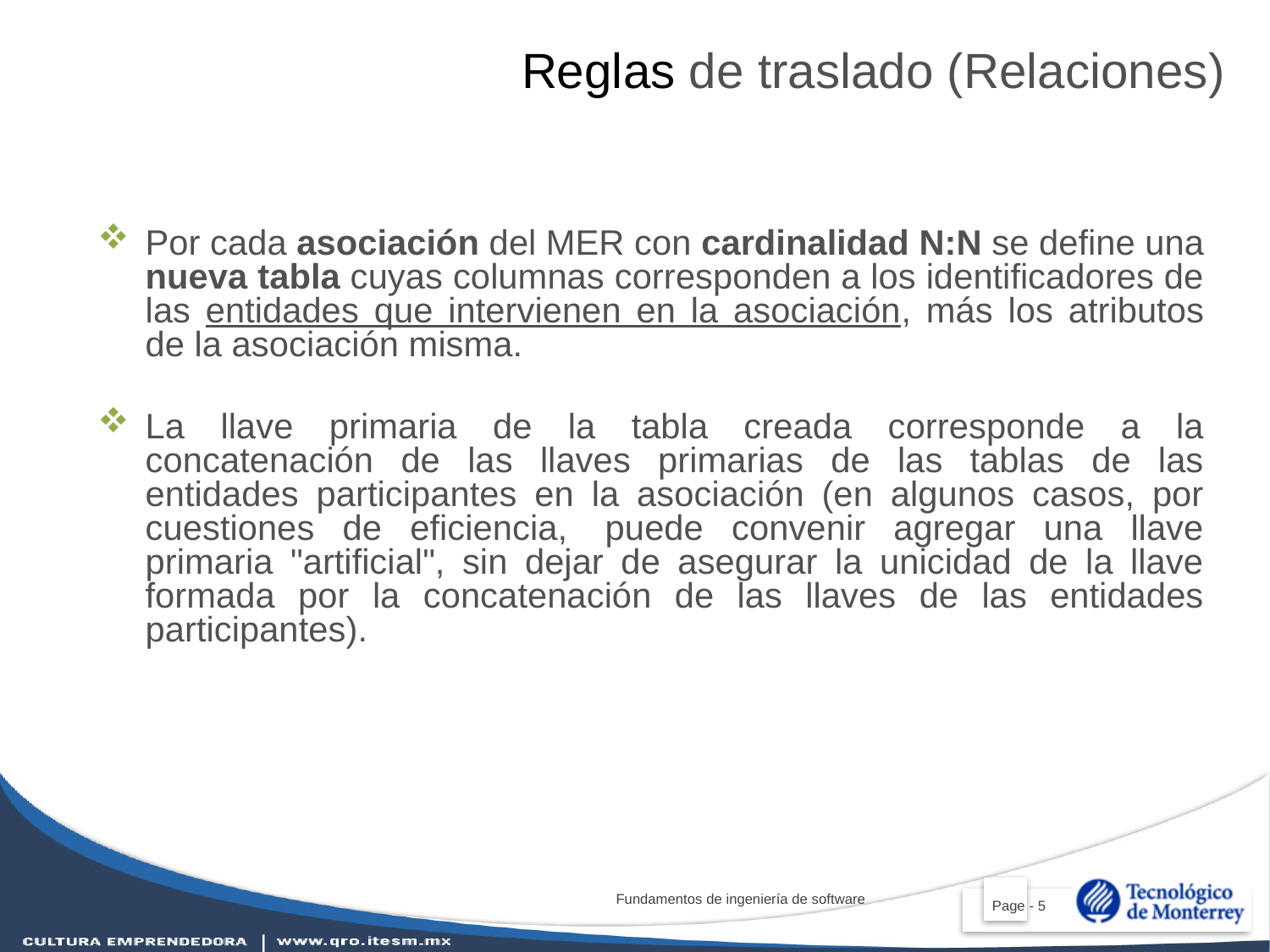

Reglas de traslado (Relaciones)
Por cada asociación del MER con cardinalidad N:N se define una nueva tabla cuyas columnas corresponden a los identificadores de las entidades que intervienen en la asociación, más los atributos de la asociación misma.

La llave primaria de la tabla creada corresponde a la concatenación de las llaves primarias de las tablas de las entidades participantes en la asociación (en algunos casos, por cuestiones de eficiencia,  puede convenir agregar una llave primaria "artificial", sin dejar de asegurar la unicidad de la llave formada por la concatenación de las llaves de las entidades participantes).